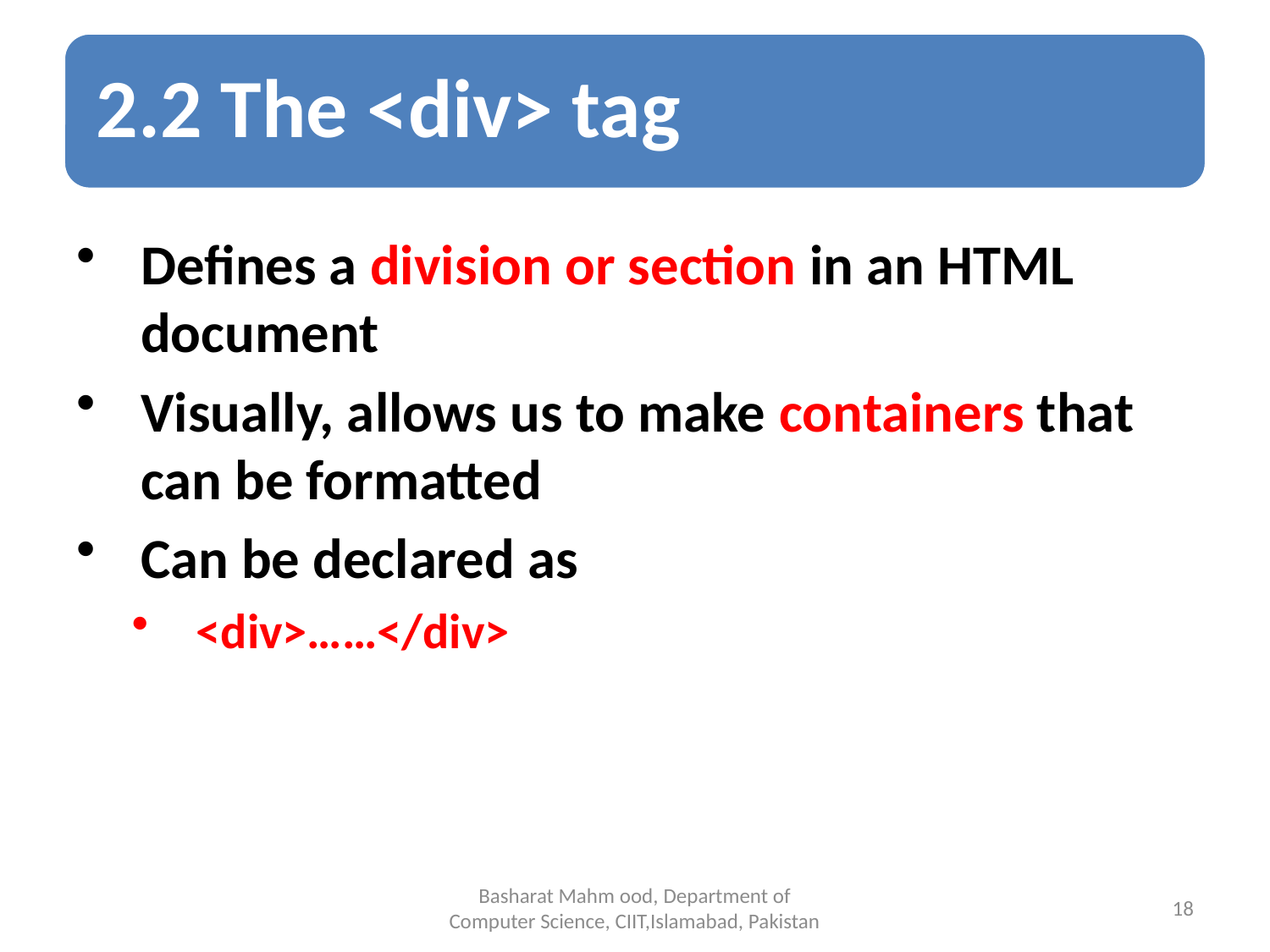

2.2 The <div> tag
Defines a division or section in an HTML document
Visually, allows us to make containers that can be formatted
Can be declared as
<div>……</div>

Basharat Mahm ood, Department of Computer Science, CIIT,Islamabad, Pakistan
18